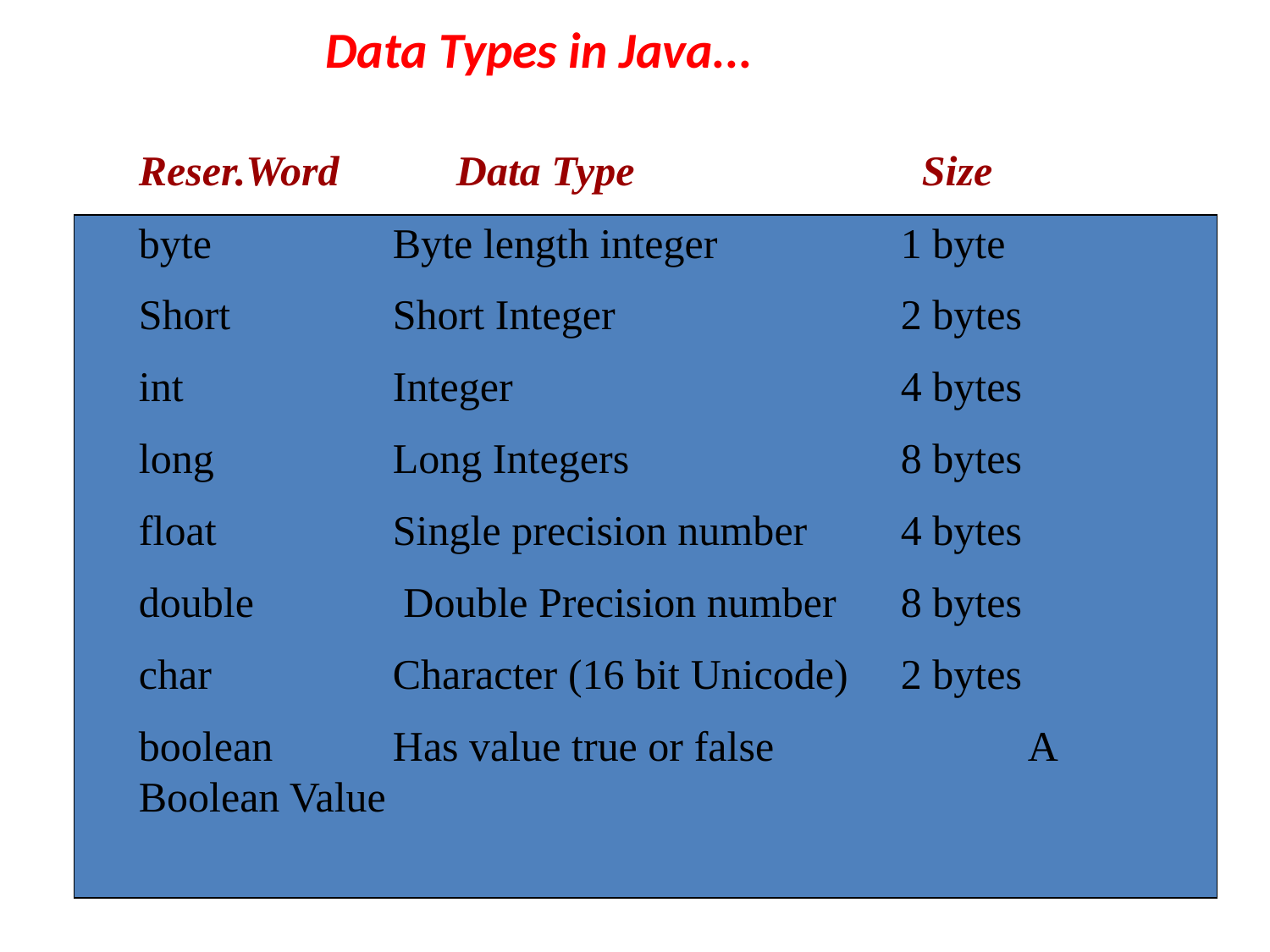

# Data Types in Java...
Reser.Word	      Data Type			  Size
byte		Byte length integer		1 byte
Short		Short Integer			2 bytes
int		Integer				4 bytes
long		Long Integers			8 bytes
float		Single precision number	4 bytes
double 		 Double Precision number	8 bytes
char 		Character (16 bit Unicode)	2 bytes
boolean	Has value true or false		A Boolean Value